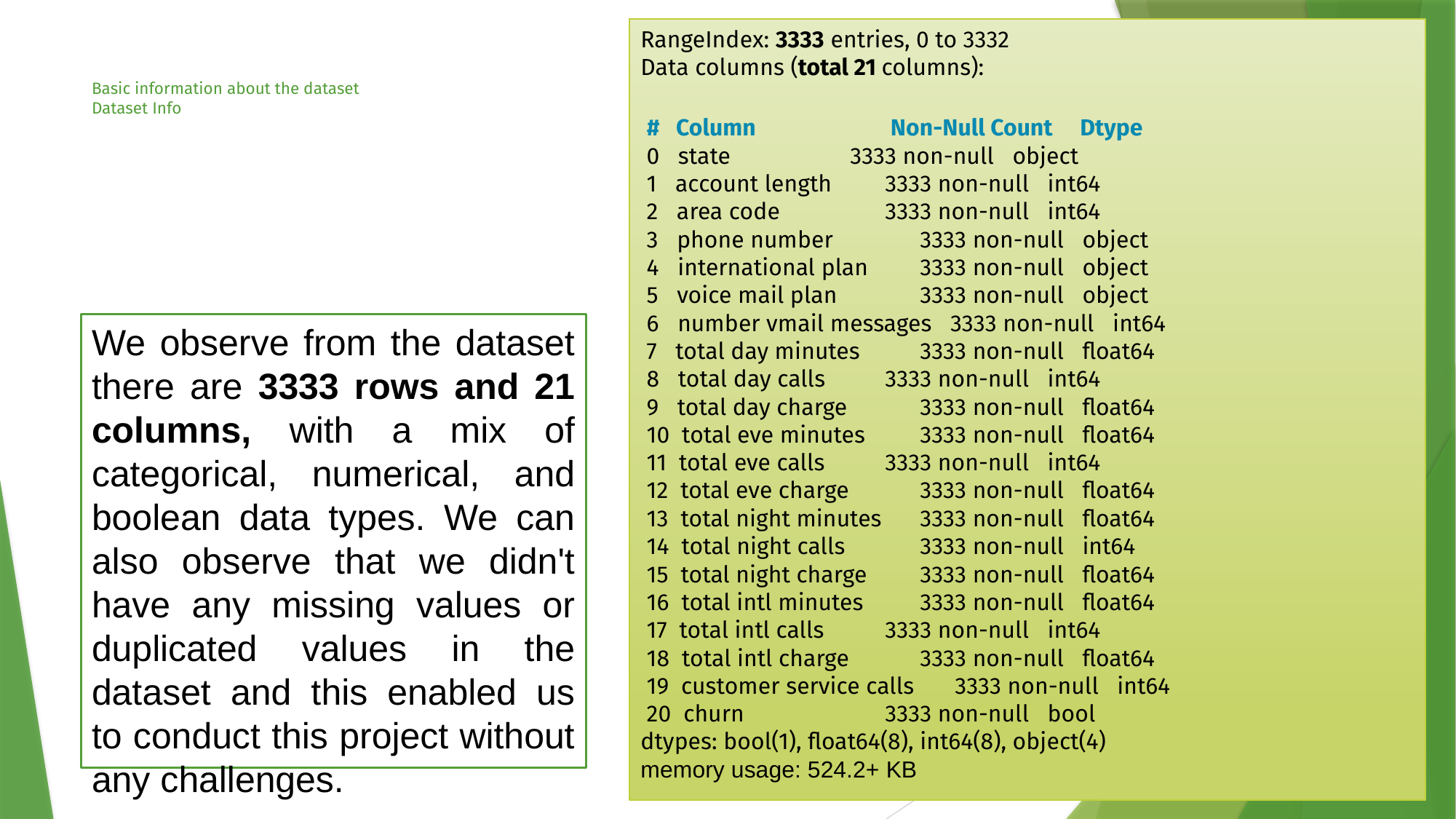

RangeIndex: 3333 entries, 0 to 3332
Data columns (total 21 columns):
 #   Column                  	 Non-Null Count     Dtype
 0   state                   		3333 non-null   object
 1   account length        		3333 non-null   int64
 2   area code               		3333 non-null   int64
 3   phone number           	3333 non-null   object
 4   international plan      	3333 non-null   object
 5   voice mail plan         		3333 non-null   object
 6   number vmail messages   3333 non-null   int64
 7   total day minutes       	3333 non-null   float64
 8   total day calls         		3333 non-null   int64
 9   total day charge        	3333 non-null   float64
 10  total eve minutes       	3333 non-null   float64
 11  total eve calls         		3333 non-null   int64
 12  total eve charge        	3333 non-null   float64
 13  total night minutes     	3333 non-null   float64
 14  total night calls       		3333 non-null   int64
 15  total night charge      	3333 non-null   float64
 16  total intl minutes      	3333 non-null   float64
 17  total intl calls        		3333 non-null   int64
 18  total intl charge       		3333 non-null   float64
 19  customer service calls  	3333 non-null   int64
 20  churn                   		3333 non-null   bool
dtypes: bool(1), float64(8), int64(8), object(4)
memory usage: 524.2+ KB

# Basic information about the dataset Dataset Info
We observe from the dataset there are 3333 rows and 21 columns, with a mix of categorical, numerical, and boolean data types. We can also observe that we didn't have any missing values or duplicated values in the dataset and this enabled us to conduct this project without any challenges.